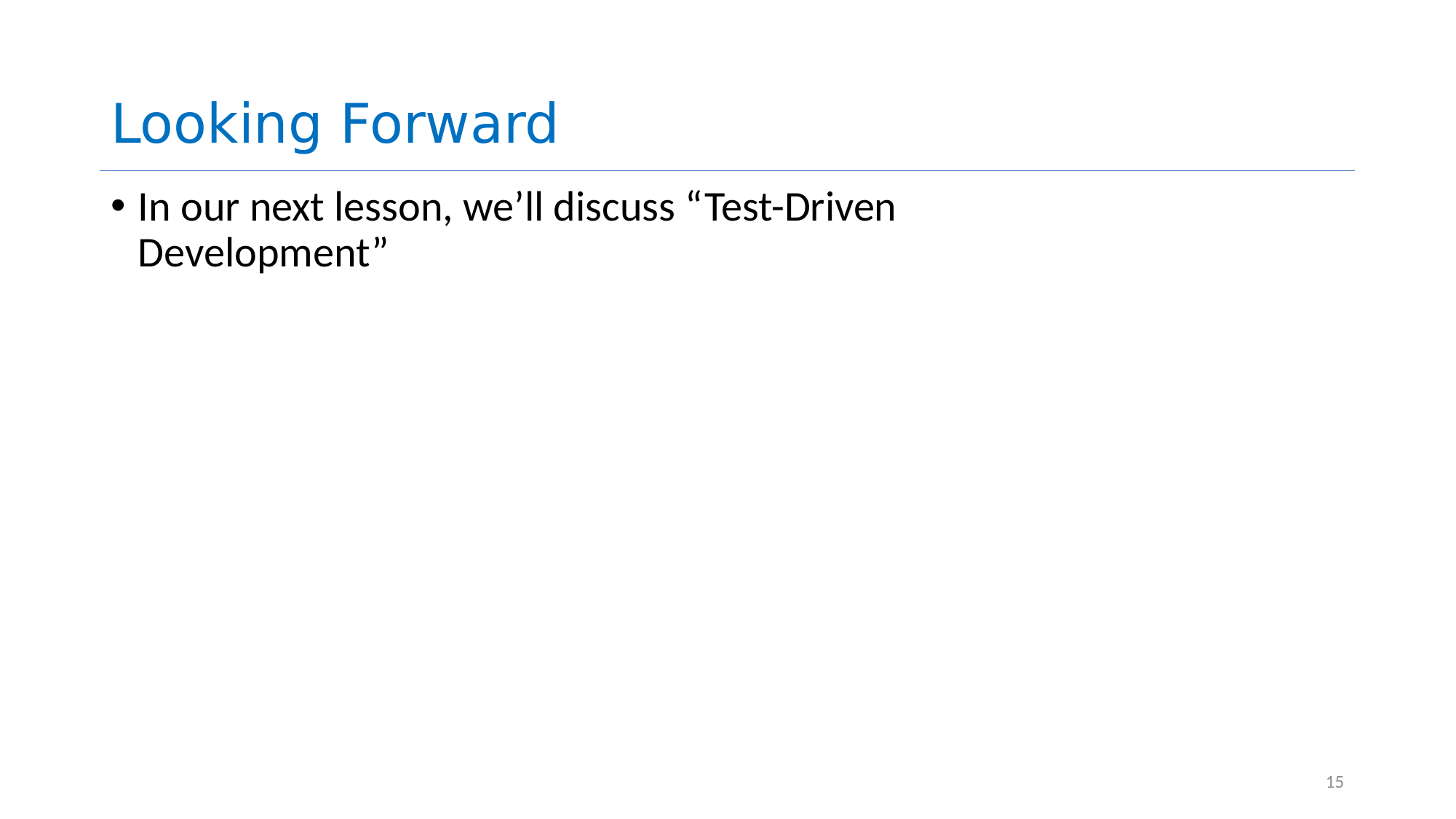

# Looking Forward
In our next lesson, we’ll discuss “Test-Driven Development”
15